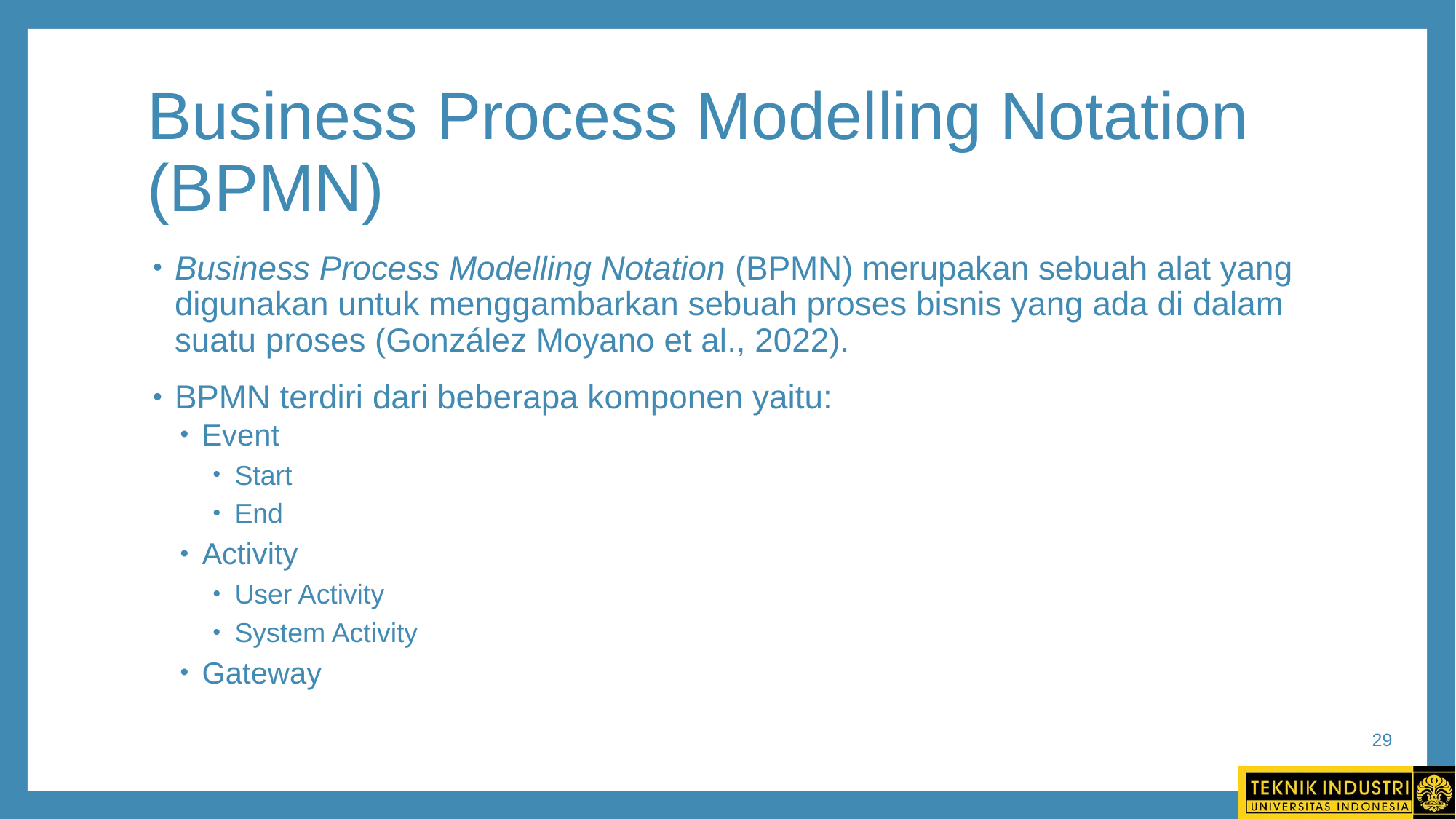

# Business Process Modelling Notation (BPMN)
Business Process Modelling Notation (BPMN) merupakan sebuah alat yang digunakan untuk menggambarkan sebuah proses bisnis yang ada di dalam suatu proses (González Moyano et al., 2022).
BPMN terdiri dari beberapa komponen yaitu:
Event
Start
End
Activity
User Activity
System Activity
Gateway

29